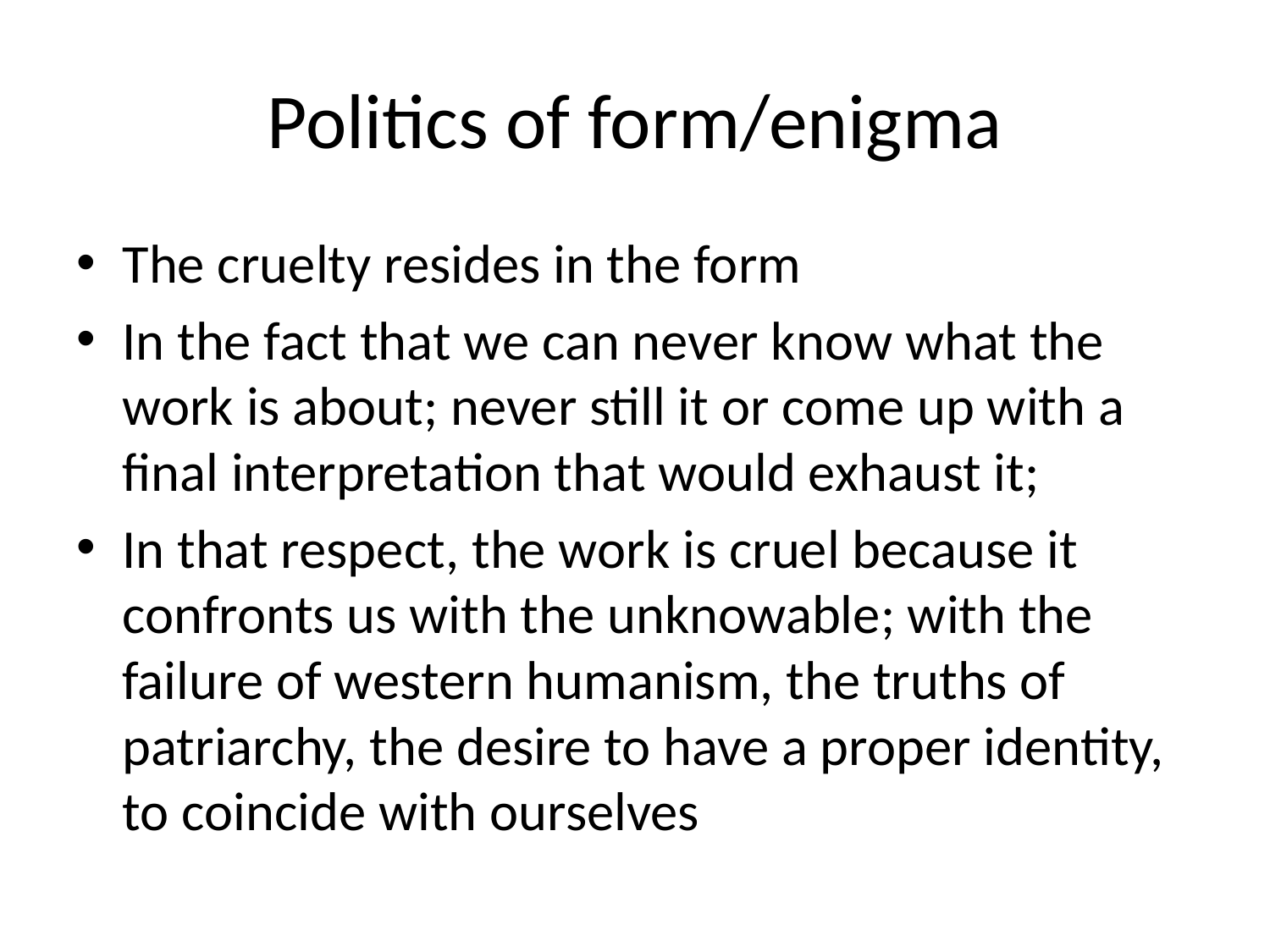

# Politics of form/enigma
The cruelty resides in the form
In the fact that we can never know what the work is about; never still it or come up with a final interpretation that would exhaust it;
In that respect, the work is cruel because it confronts us with the unknowable; with the failure of western humanism, the truths of patriarchy, the desire to have a proper identity, to coincide with ourselves